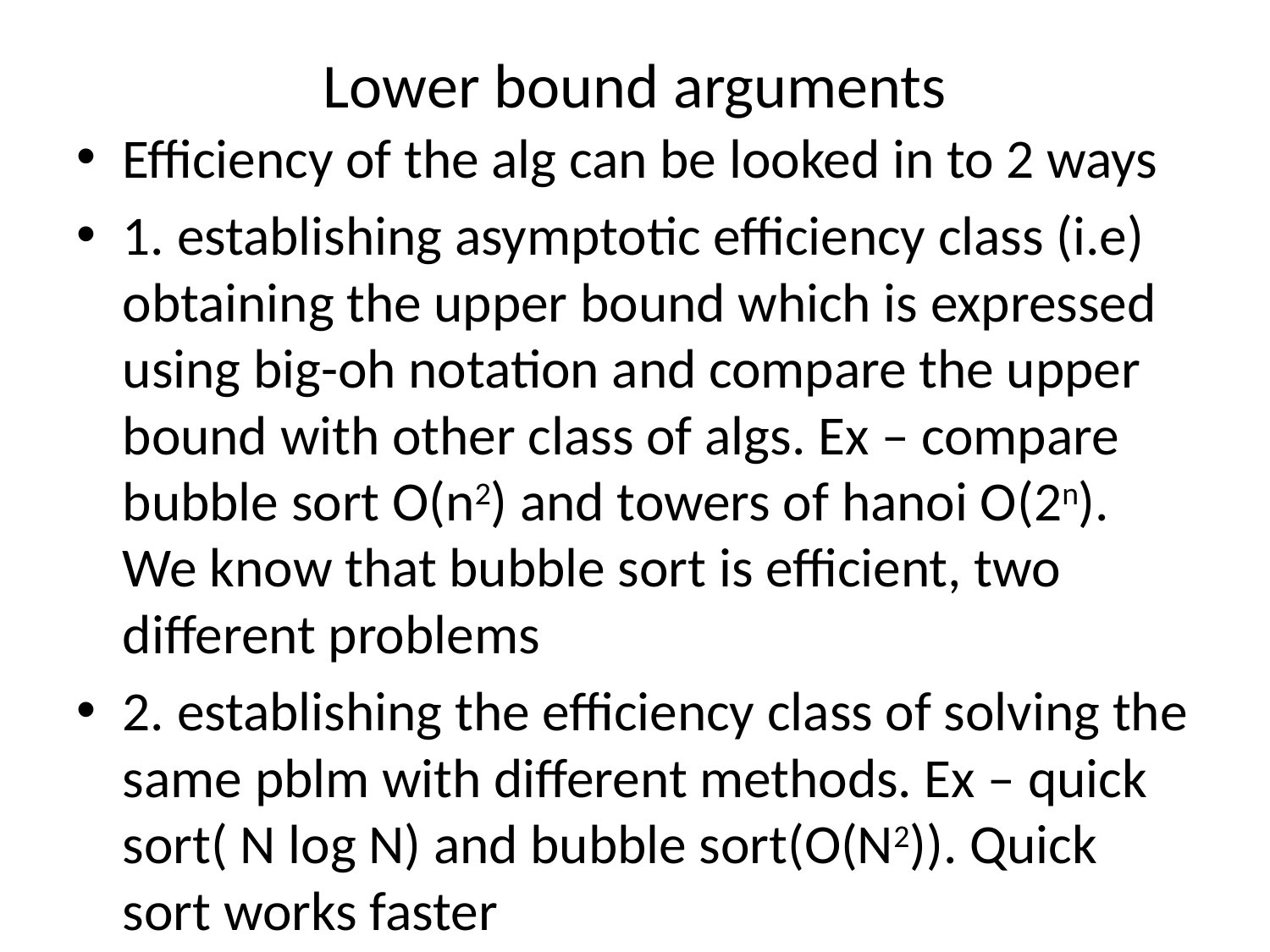

# Lower bound arguments
Efficiency of the alg can be looked in to 2 ways
1. establishing asymptotic efficiency class (i.e) obtaining the upper bound which is expressed using big-oh notation and compare the upper bound with other class of algs. Ex – compare bubble sort O(n2) and towers of hanoi O(2n). We know that bubble sort is efficient, two different problems
2. establishing the efficiency class of solving the same pblm with different methods. Ex – quick sort( N log N) and bubble sort(O(N2)). Quick sort works faster